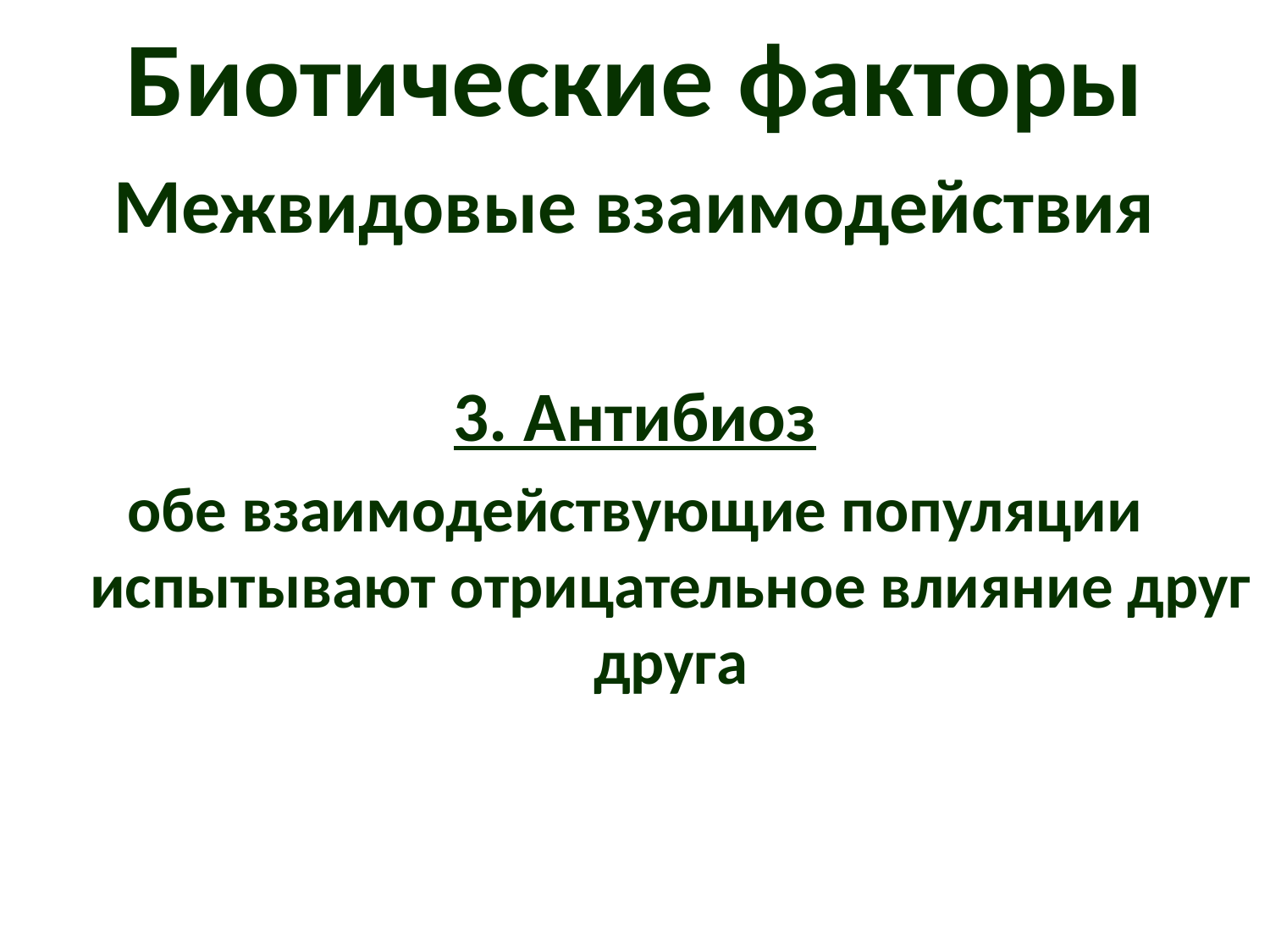

# Биотические факторы
Межвидовые взаимодействия

3. Антибиоз
обе взаимодействующие популяции испытывают отрицательное влияние друг друга